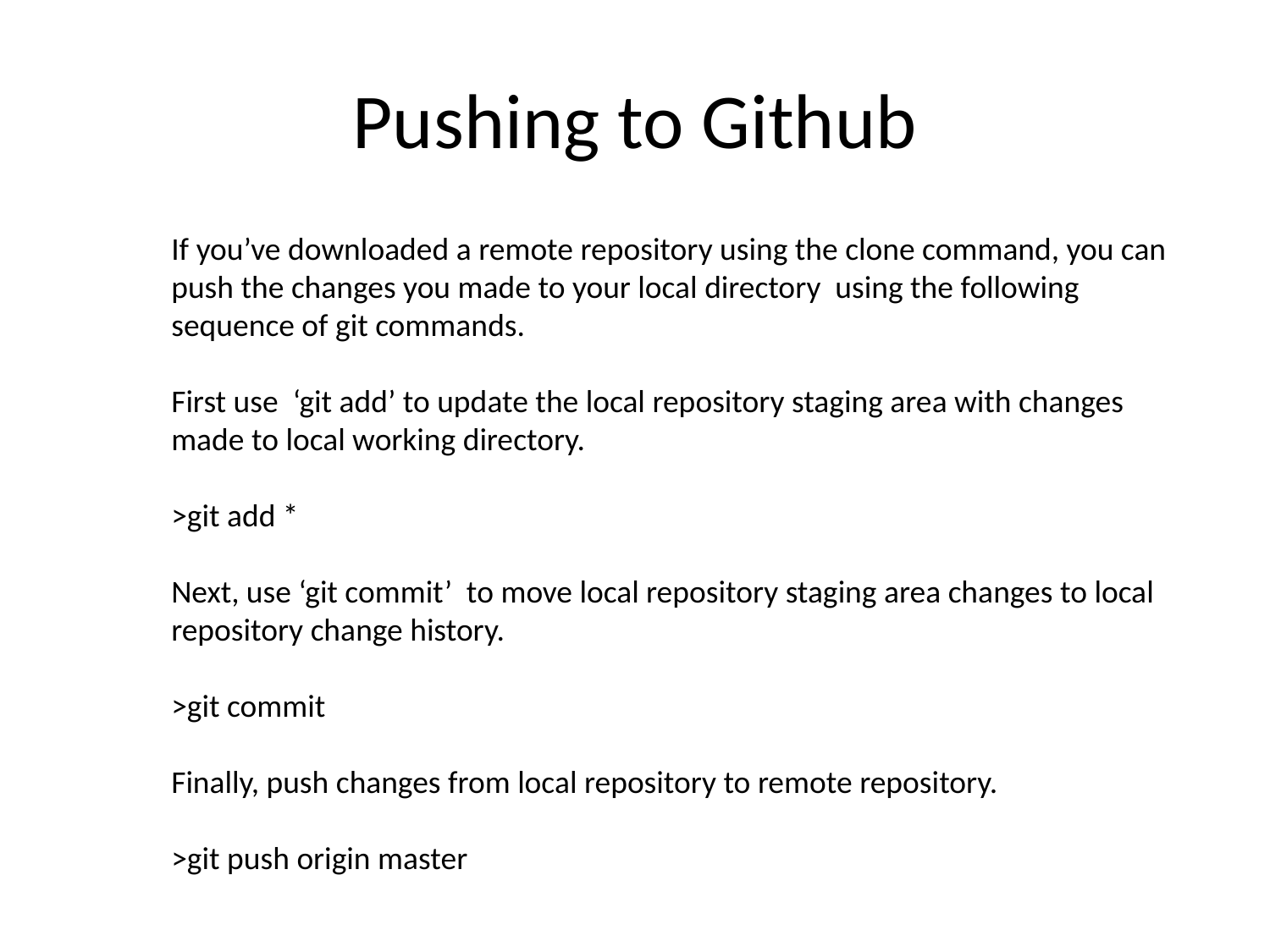

# Pushing to Github
If you’ve downloaded a remote repository using the clone command, you can push the changes you made to your local directory  using the following sequence of git commands.

First use  ‘git add’ to update the local repository staging area with changes made to local working directory.

>git add *

Next, use ‘git commit’  to move local repository staging area changes to local repository change history.

>git commit

Finally, push changes from local repository to remote repository.

>git push origin master